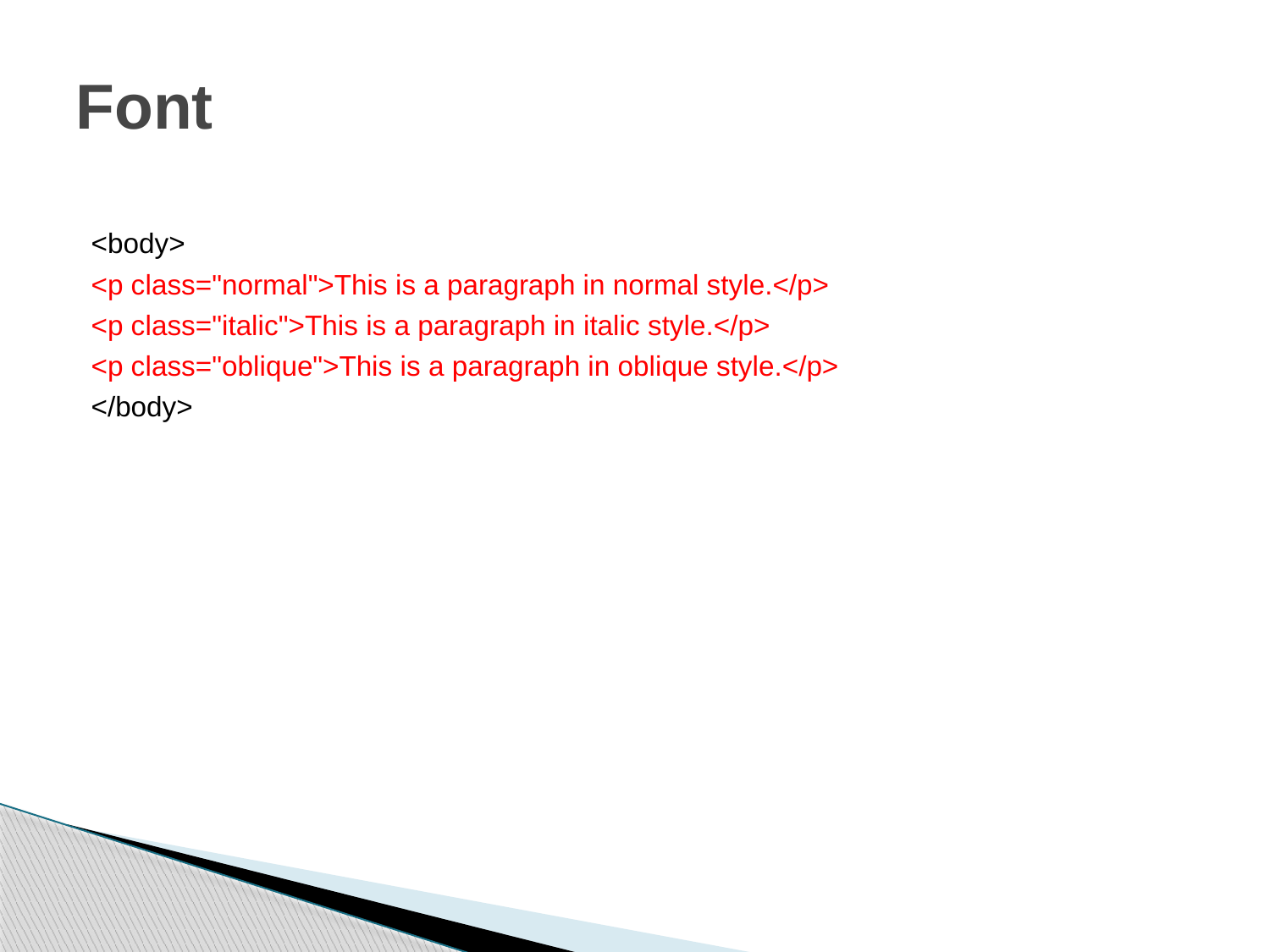

# Font

<body>
<p class="normal">This is a paragraph in normal style.</p>
<p class="italic">This is a paragraph in italic style.</p>
<p class="oblique">This is a paragraph in oblique style.</p>
</body>